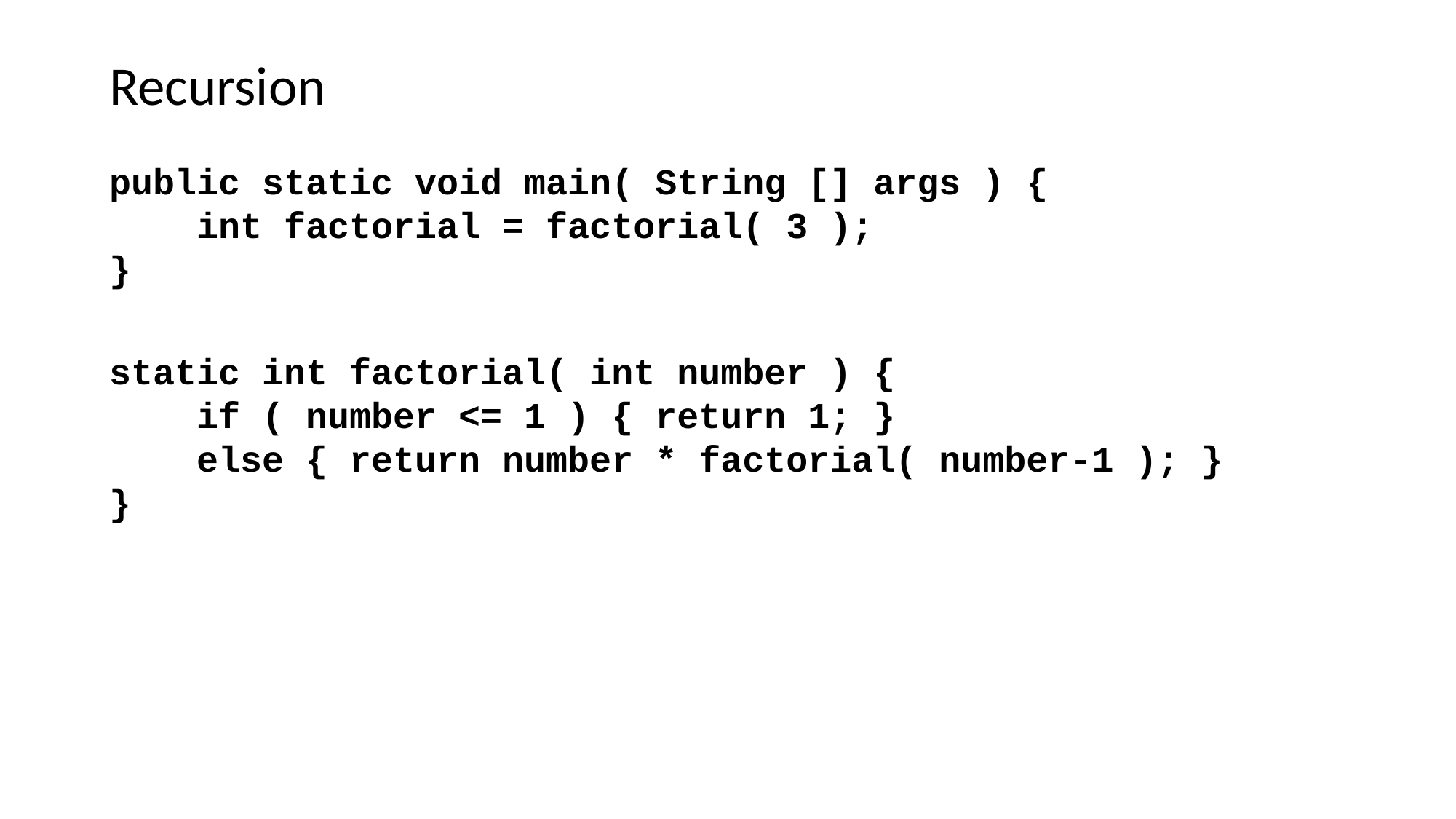

# Recursion
public static void main( String [] args ) {
    int factorial = factorial( 3 );
}
static int factorial( int number ) {
    if ( number <= 1 ) { return 1; }
    else { return number * factorial( number-1 ); }
}